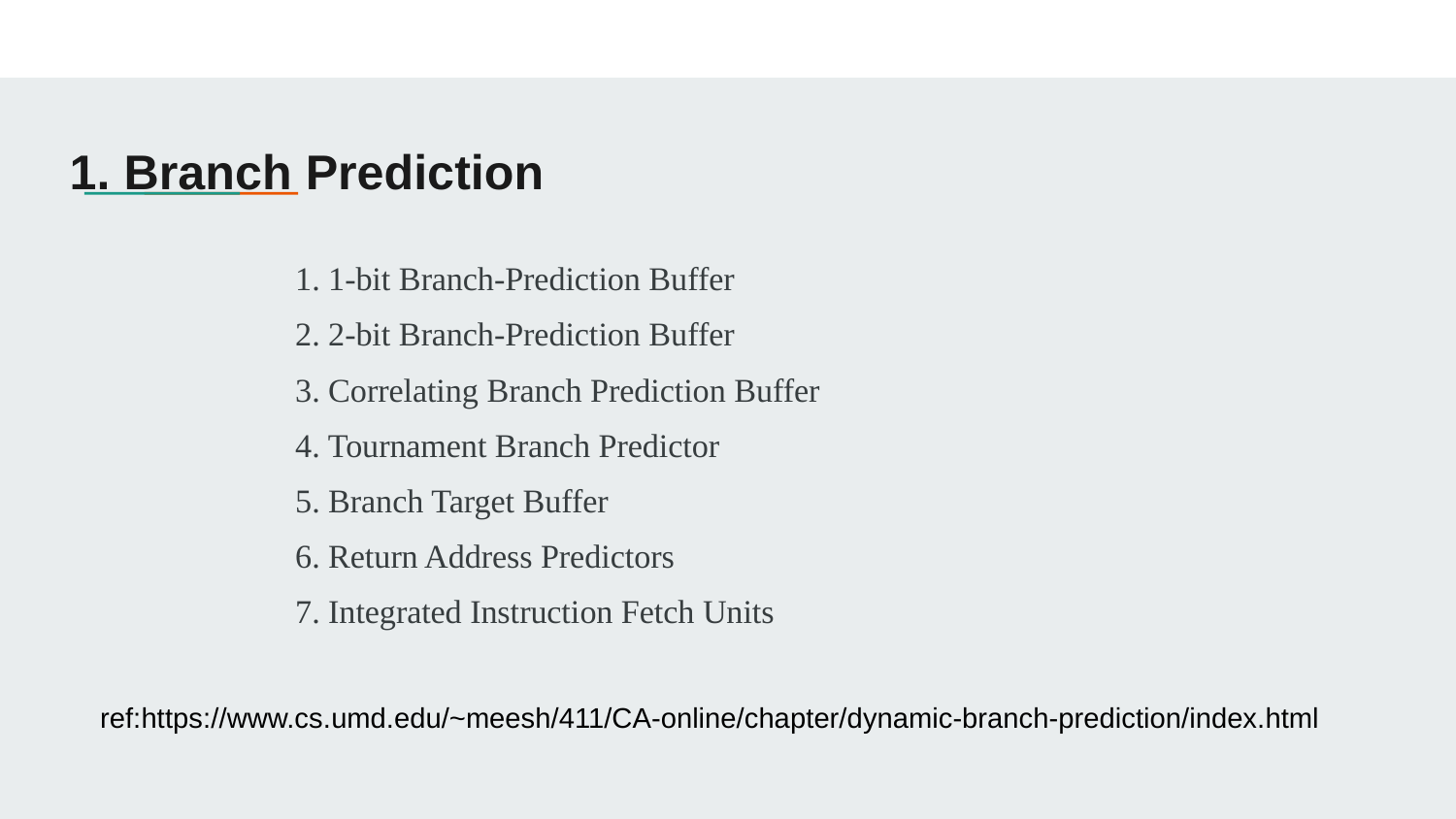

# 1. Branch Prediction
1. 1-bit Branch-Prediction Buffer
2. 2-bit Branch-Prediction Buffer
3. Correlating Branch Prediction Buffer
4. Tournament Branch Predictor
5. Branch Target Buffer
6. Return Address Predictors
7. Integrated Instruction Fetch Units

ref:https://www.cs.umd.edu/~meesh/411/CA-online/chapter/dynamic-branch-prediction/index.html